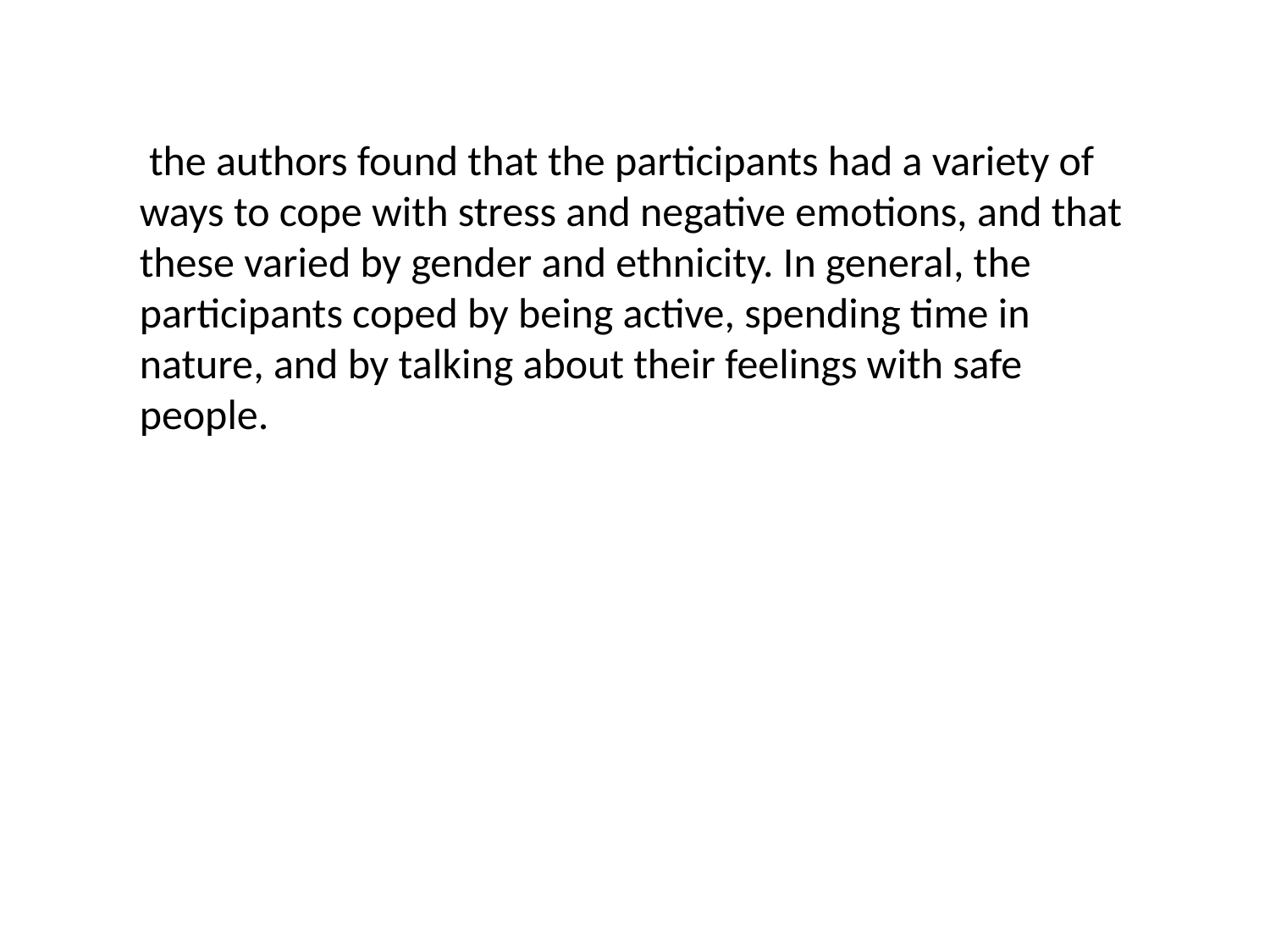

the authors found that the participants had a variety of ways to cope with stress and negative emotions, and that these varied by gender and ethnicity. In general, the participants coped by being active, spending time in nature, and by talking about their feelings with safe people.